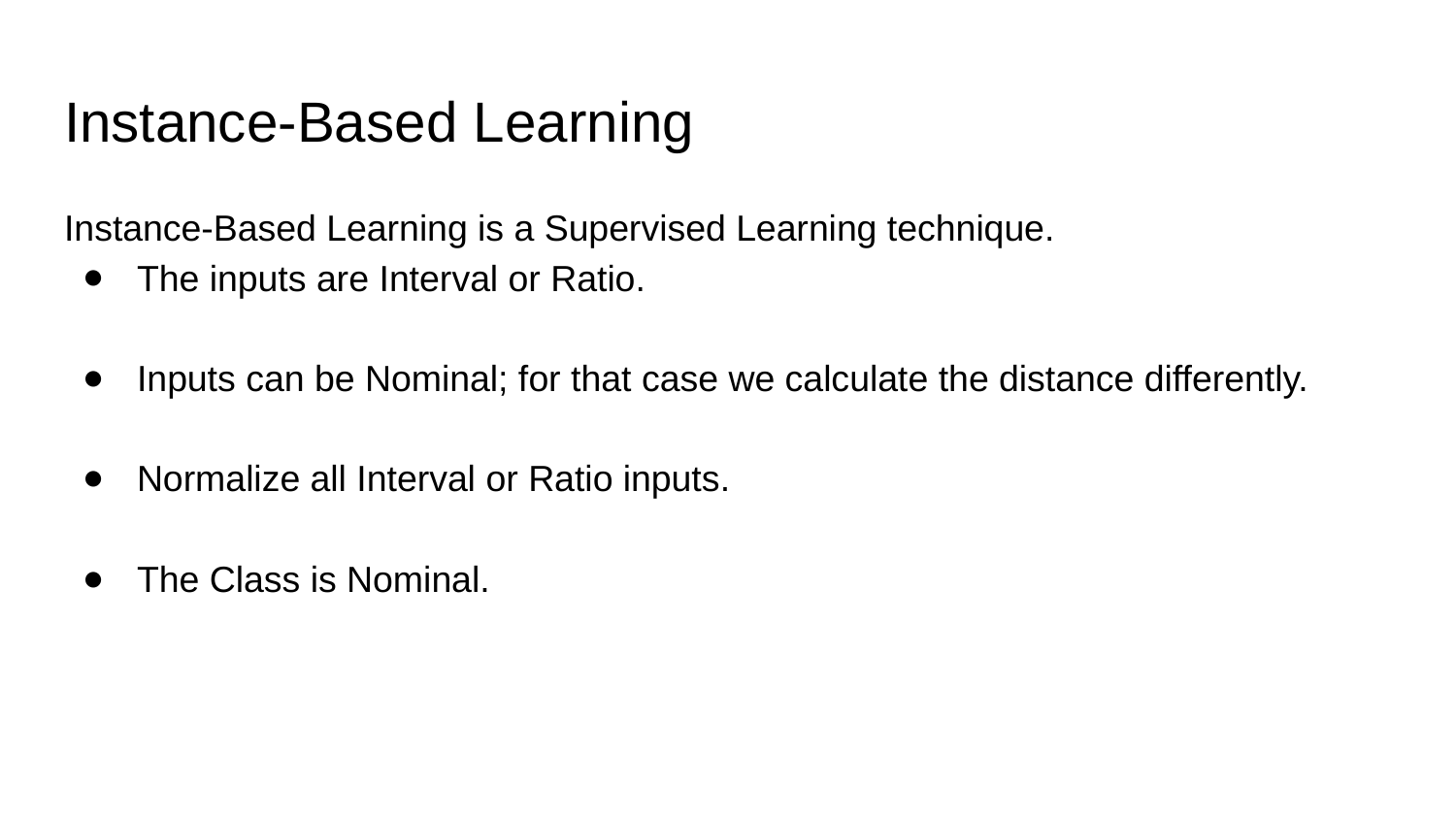

# Instance-Based Learning
Instance-Based Learning is a Supervised Learning technique.
The inputs are Interval or Ratio.

Inputs can be Nominal; for that case we calculate the distance differently.

Normalize all Interval or Ratio inputs.

The Class is Nominal.